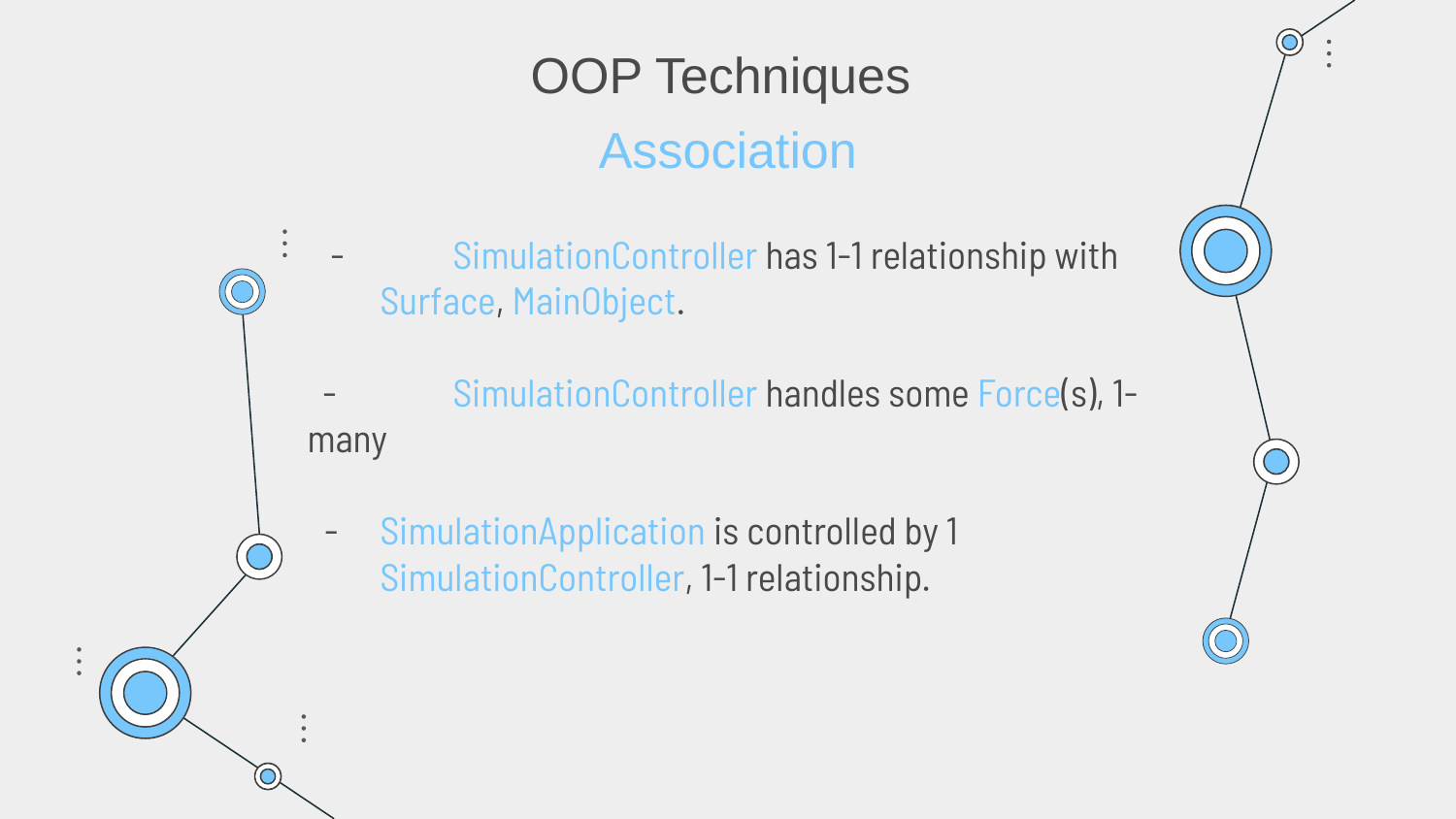

OOP Techniques
Association
   -	SimulationController has 1-1 relationship with
Surface, MainObject.

  -	SimulationController handles some Force(s), 1-many

SimulationApplication is controlled by 1 SimulationController, 1-1 relationship.